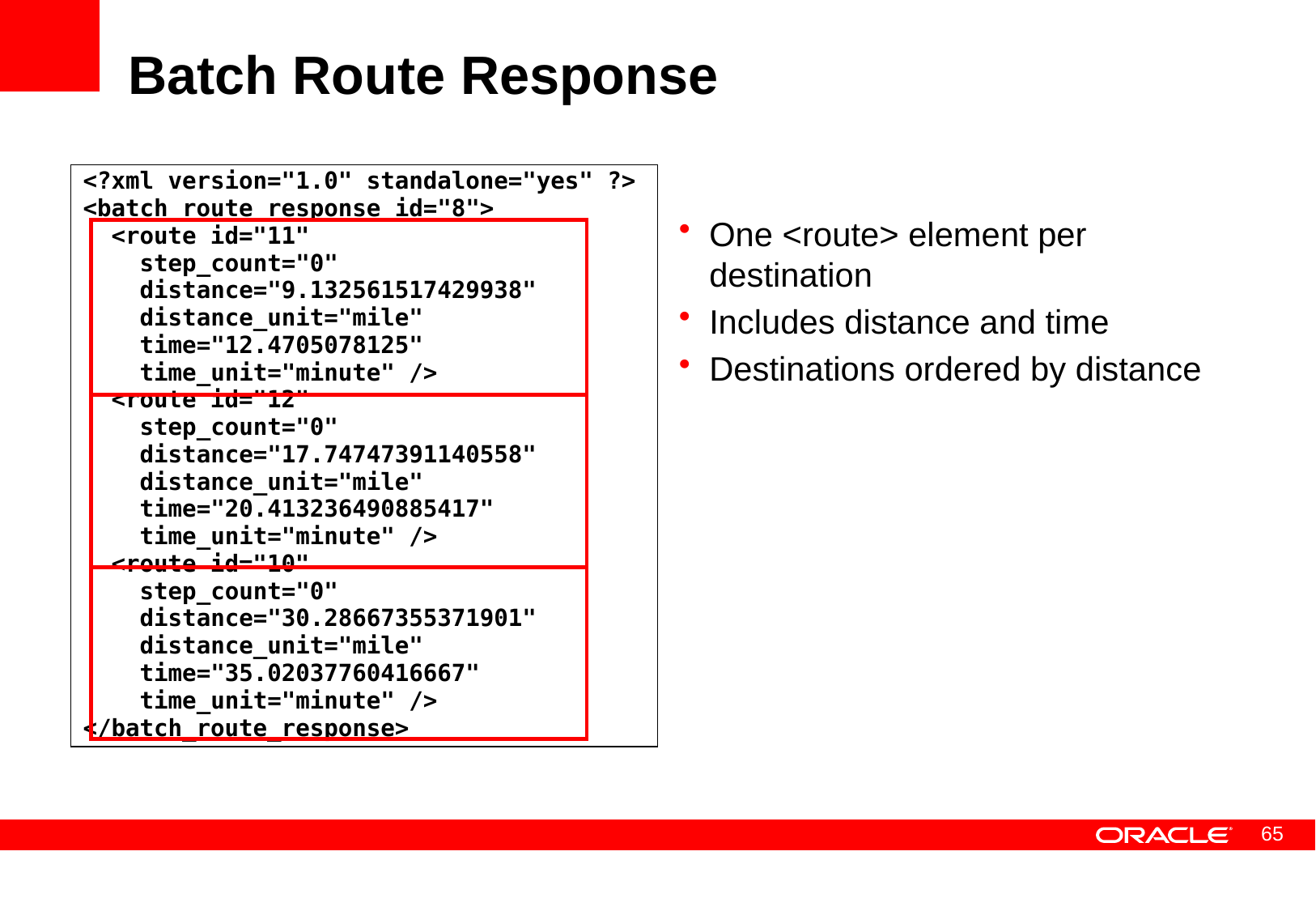

# Batch Route Response
<?xml version="1.0" standalone="yes" ?>
<batch_route_response id="8">
  <route id="11"
    step_count="0"
    distance="9.132561517429938"
    distance_unit="mile"
    time="12.4705078125"
    time_unit="minute" />
  <route id="12"
    step_count="0"
    distance="17.74747391140558"
    distance_unit="mile"
    time="20.413236490885417"
    time_unit="minute" />
  <route id="10"
    step_count="0"
    distance="30.28667355371901"
    distance_unit="mile"
    time="35.02037760416667"
    time_unit="minute" />
</batch_route_response>
One <route> element per destination
Includes distance and time
Destinations ordered by distance